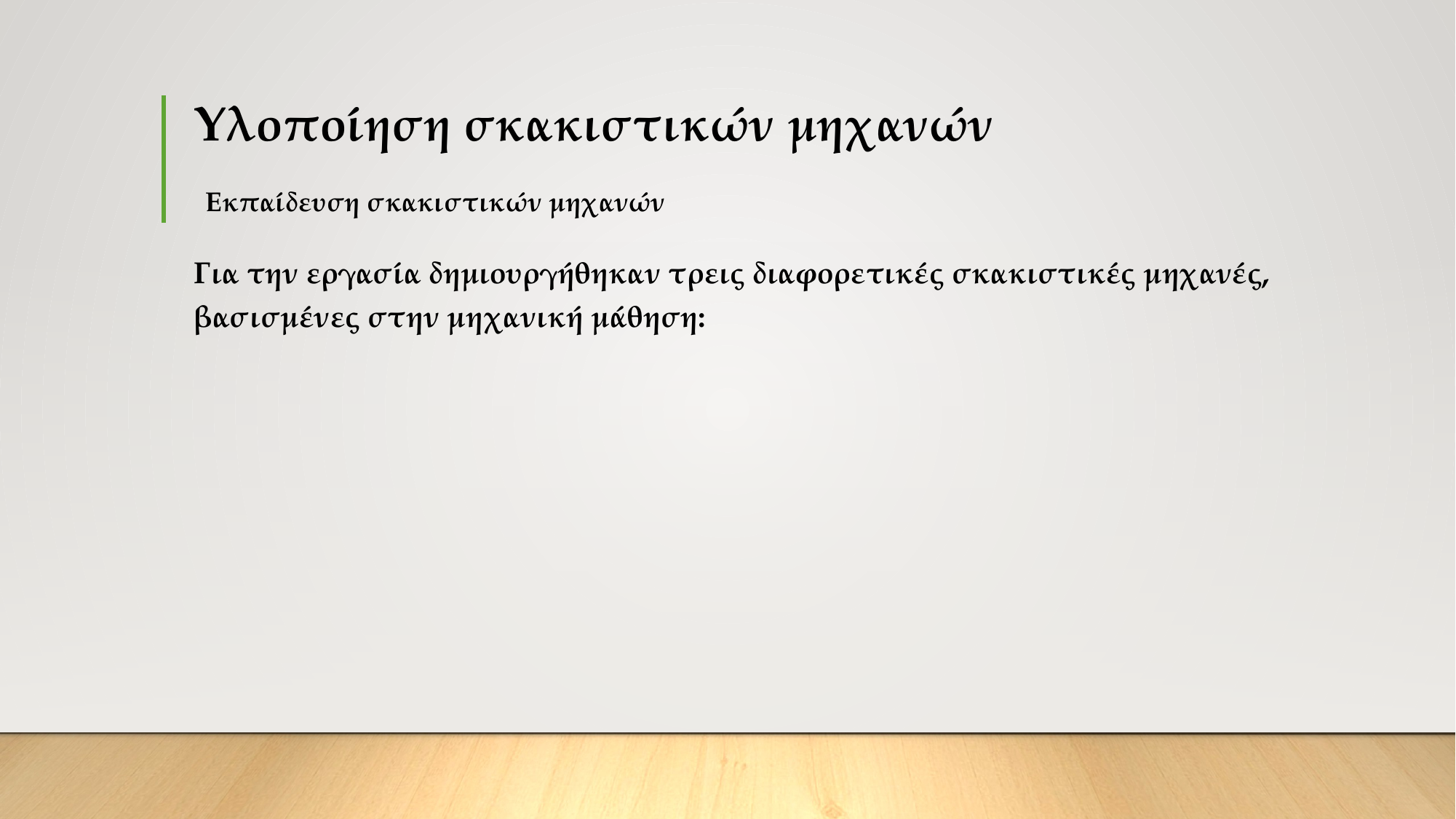

# Υλοποίηση σκακιστικών μηχανών
Εκπαίδευση σκακιστικών μηχανών
Για την εργασία δημιουργήθηκαν τρεις διαφορετικές σκακιστικές μηχανές, βασισμένες στην μηχανική μάθηση: